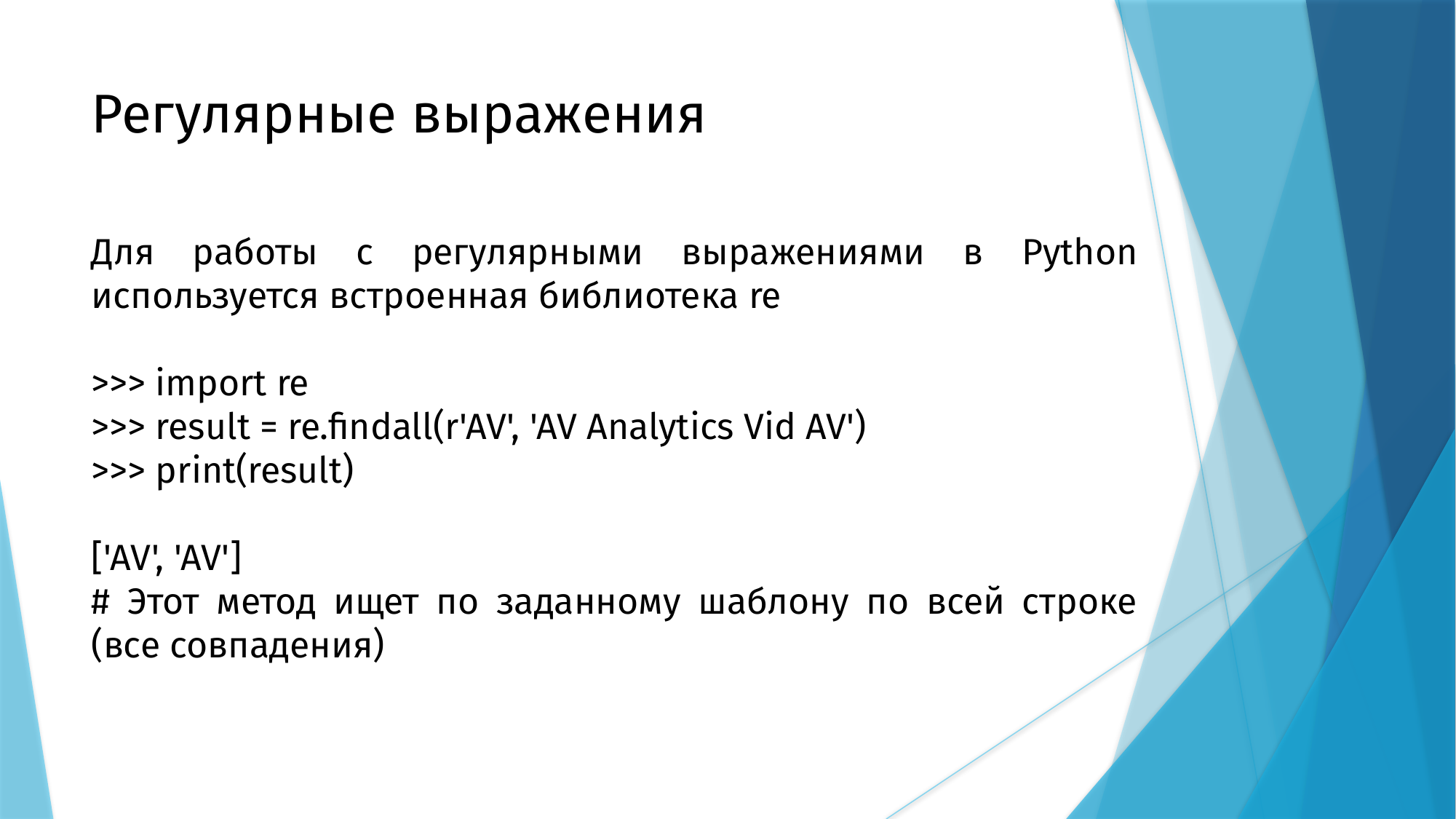

Регулярные выражения

Для работы с регулярными выражениями в Python используется встроенная библиотека re

>>> import re
>>> result = re.findall(r'AV', 'AV Analytics Vid AV')
>>> print(result)

['AV', 'AV']
# Этот метод ищет по заданному шаблону по всей строке (все совпадения)